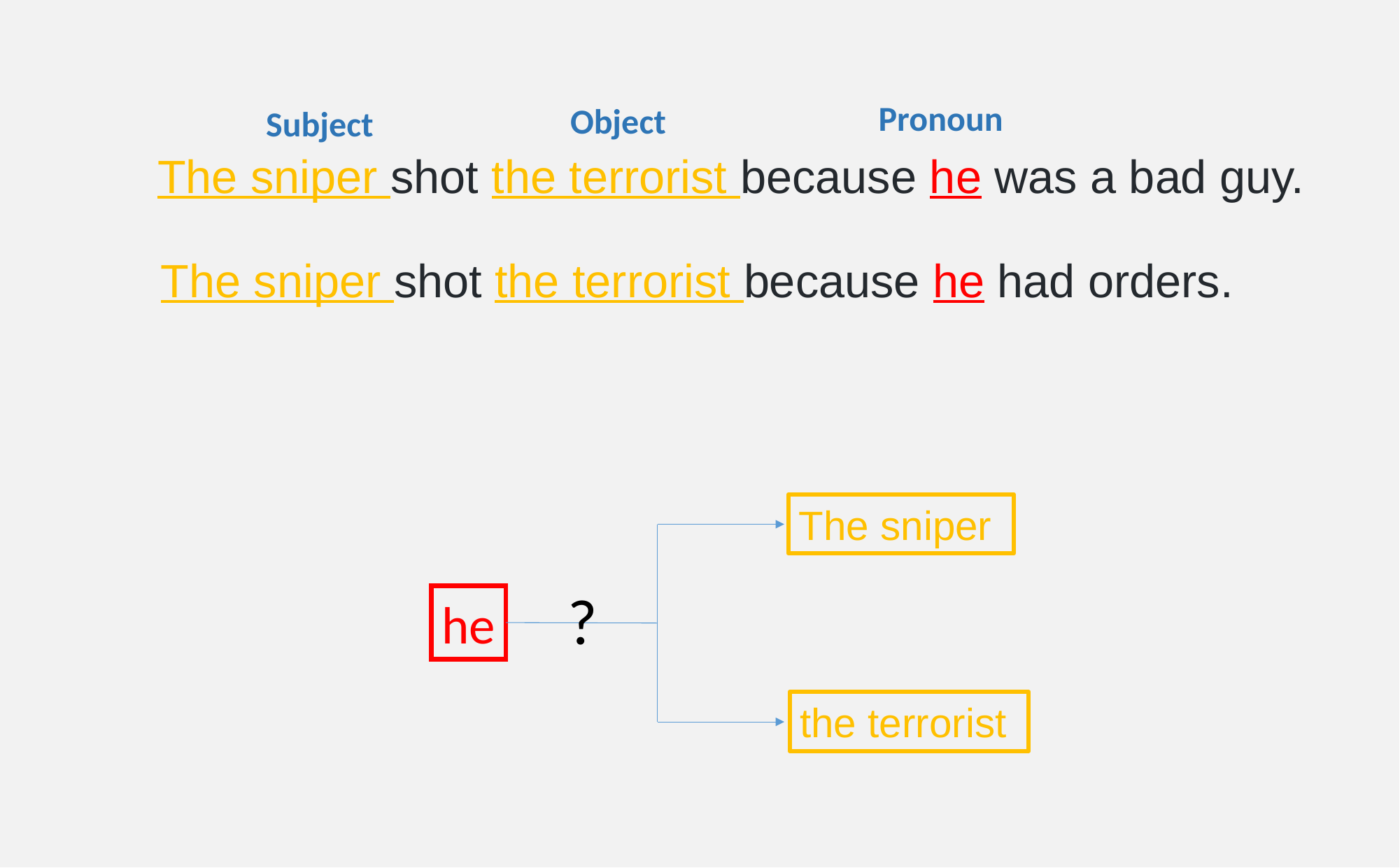

Pronoun
Object
Subject
The sniper shot the terrorist because he was a bad guy.
The sniper shot the terrorist because he had orders.
The sniper
?
he
the terrorist